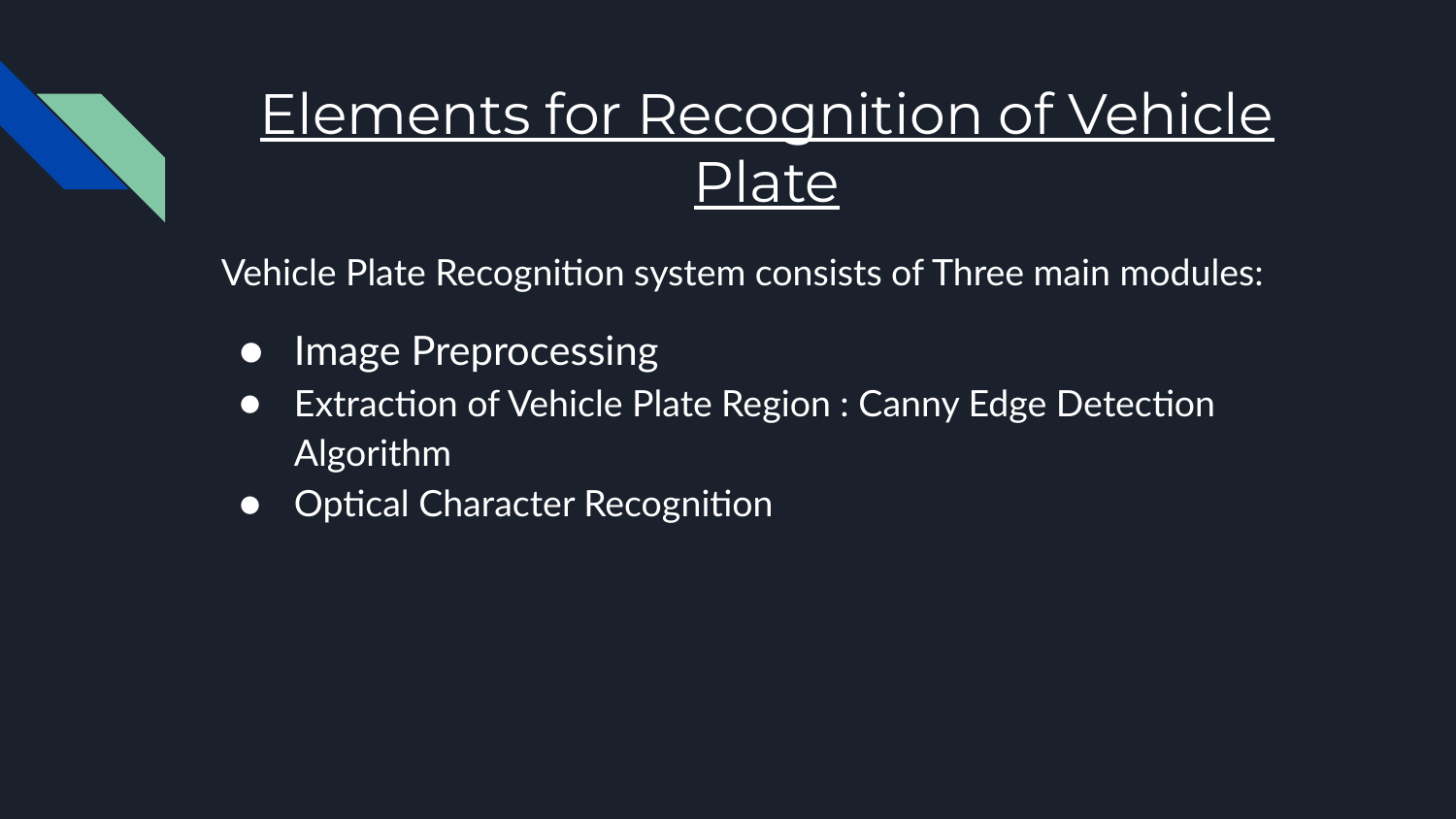

# Elements for Recognition of Vehicle Plate

Vehicle Plate Recognition system consists of Three main modules:
Image Preprocessing
Extraction of Vehicle Plate Region : Canny Edge Detection Algorithm
Optical Character Recognition